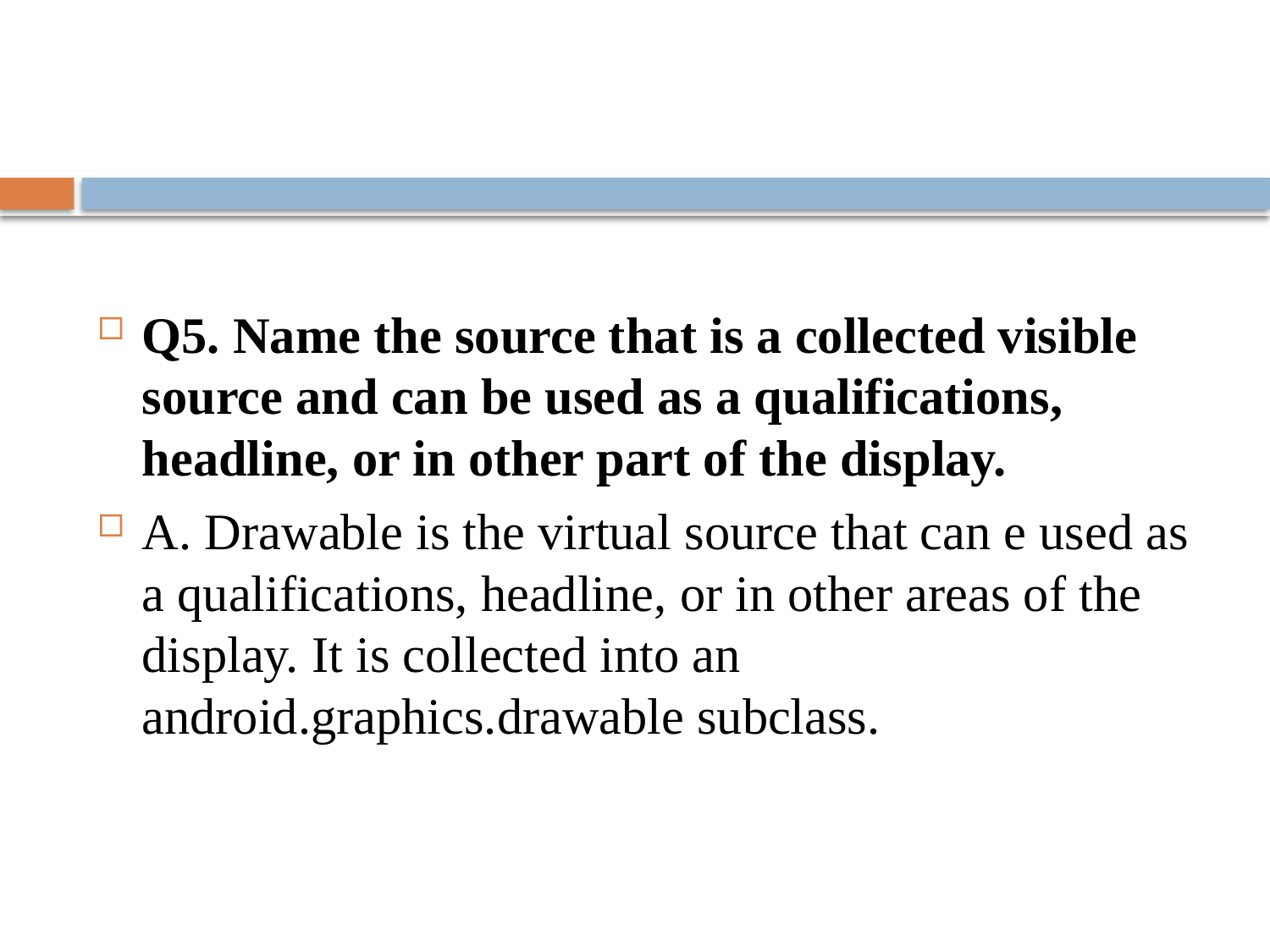

Q5. Name the source that is a collected visible source and can be used as a qualifications, headline, or in other part of the display.
A. Drawable is the virtual source that can e used as a qualifications, headline, or in other areas of the display. It is collected into an android.graphics.drawable subclass.